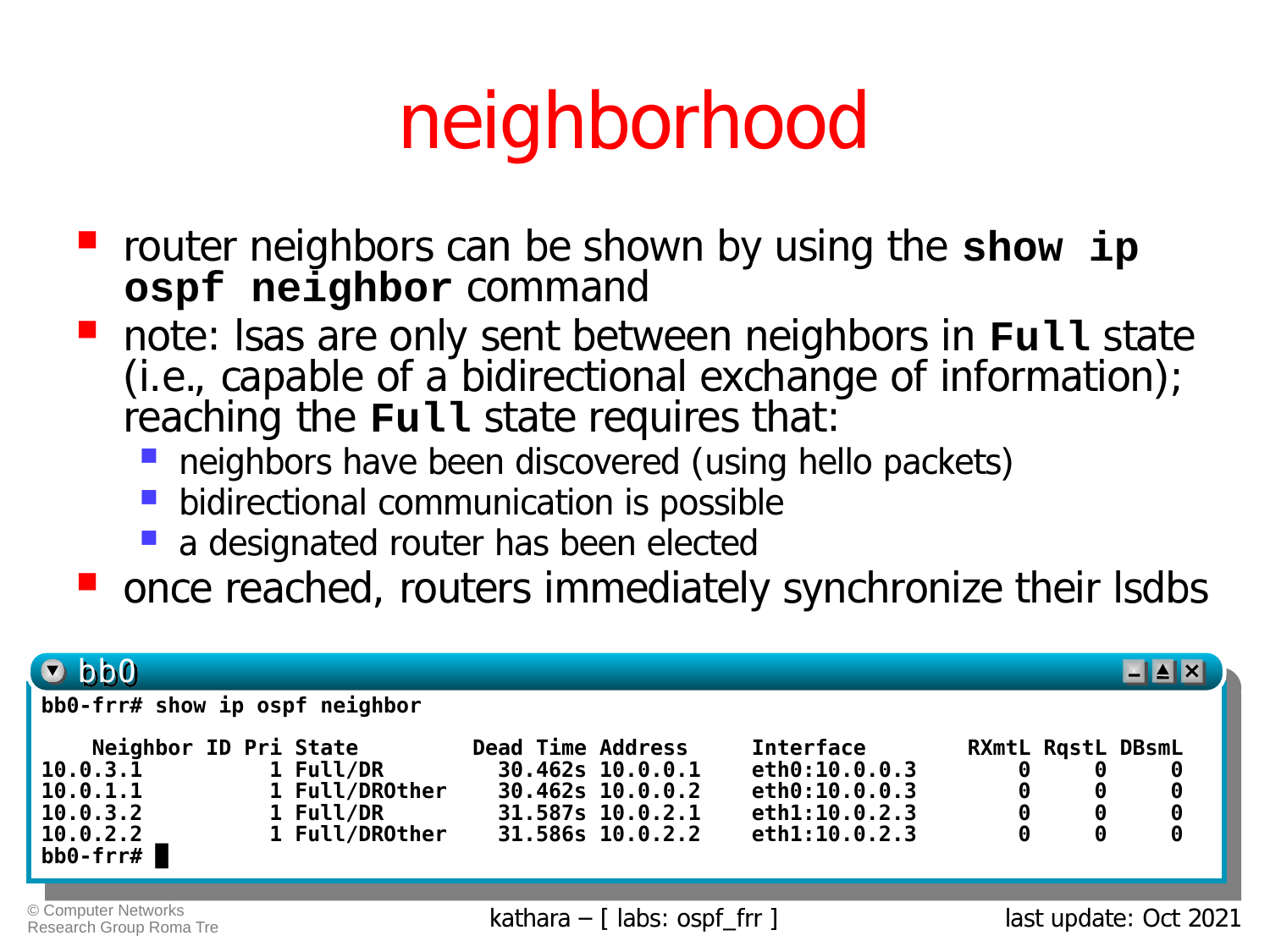

# neighborhood
router neighbors can be shown by using the show ip ospf neighbor command
note: lsas are only sent between neighbors in Full state (i.e., capable of a bidirectional exchange of information); reaching the Full state requires that:
neighbors have been discovered (using hello packets)
bidirectional communication is possible
a designated router has been elected
once reached, routers immediately synchronize their lsdbs

bb0

bb0-frr# show ip ospf neighbor

    Neighbor ID Pri State         Dead Time Address     Interface        RXmtL RqstL DBsmL
10.0.3.1          1 Full/DR         30.462s 10.0.0.1    eth0:10.0.0.3        0     0     0
10.0.1.1          1 Full/DROther    30.462s 10.0.0.2    eth0:10.0.0.3        0     0     0
10.0.3.2          1 Full/DR         31.587s 10.0.2.1    eth1:10.0.2.3        0     0     0
10.0.2.2          1 Full/DROther    31.586s 10.0.2.2    eth1:10.0.2.3        0     0     0
bb0-frr# █

kathara – [ labs: ospf_frr ]
last update: Oct 2021